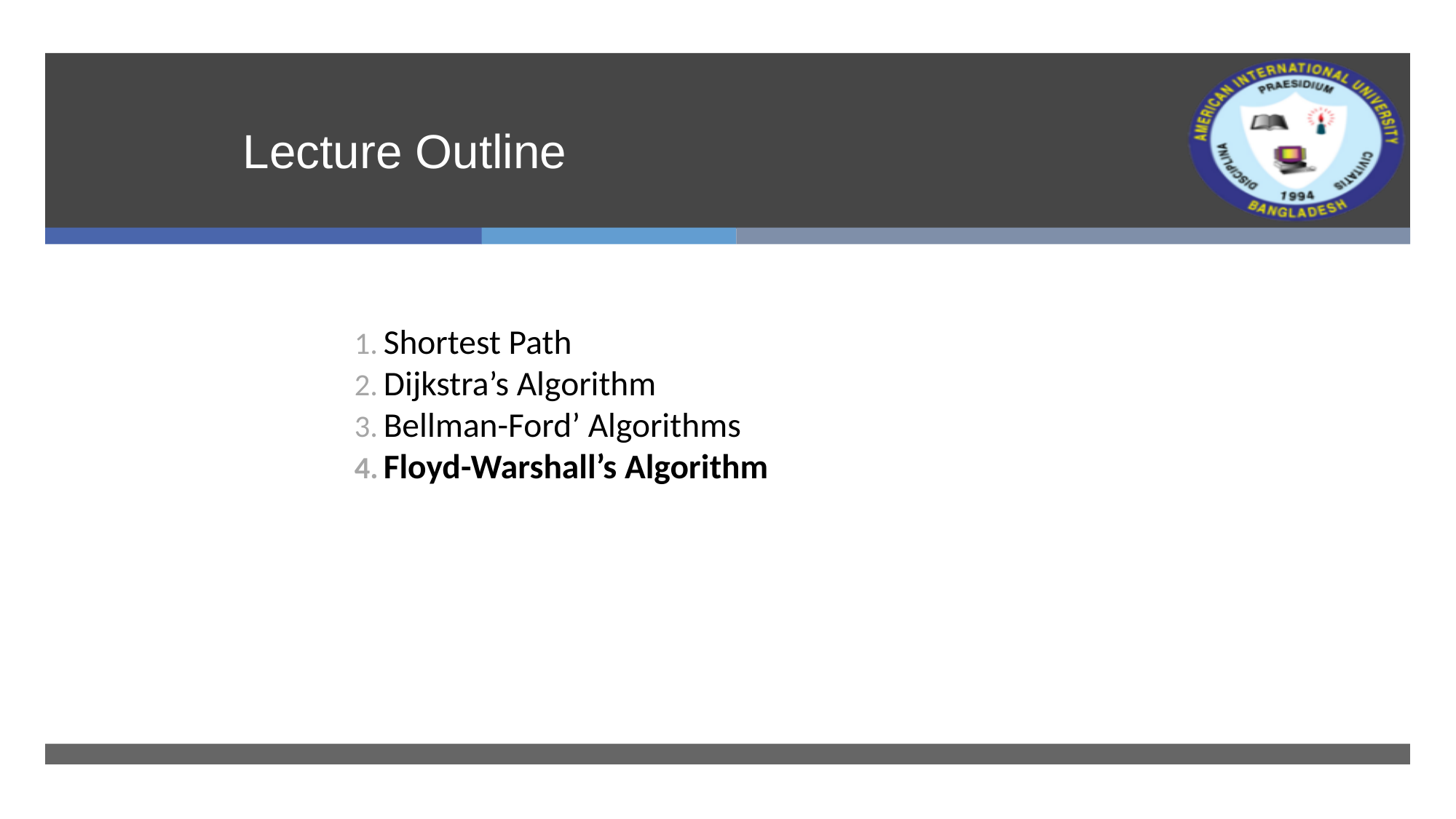

# Lecture Outline
Shortest Path
Dijkstra’s Algorithm
Bellman-Ford’ Algorithms
Floyd-Warshall’s Algorithm